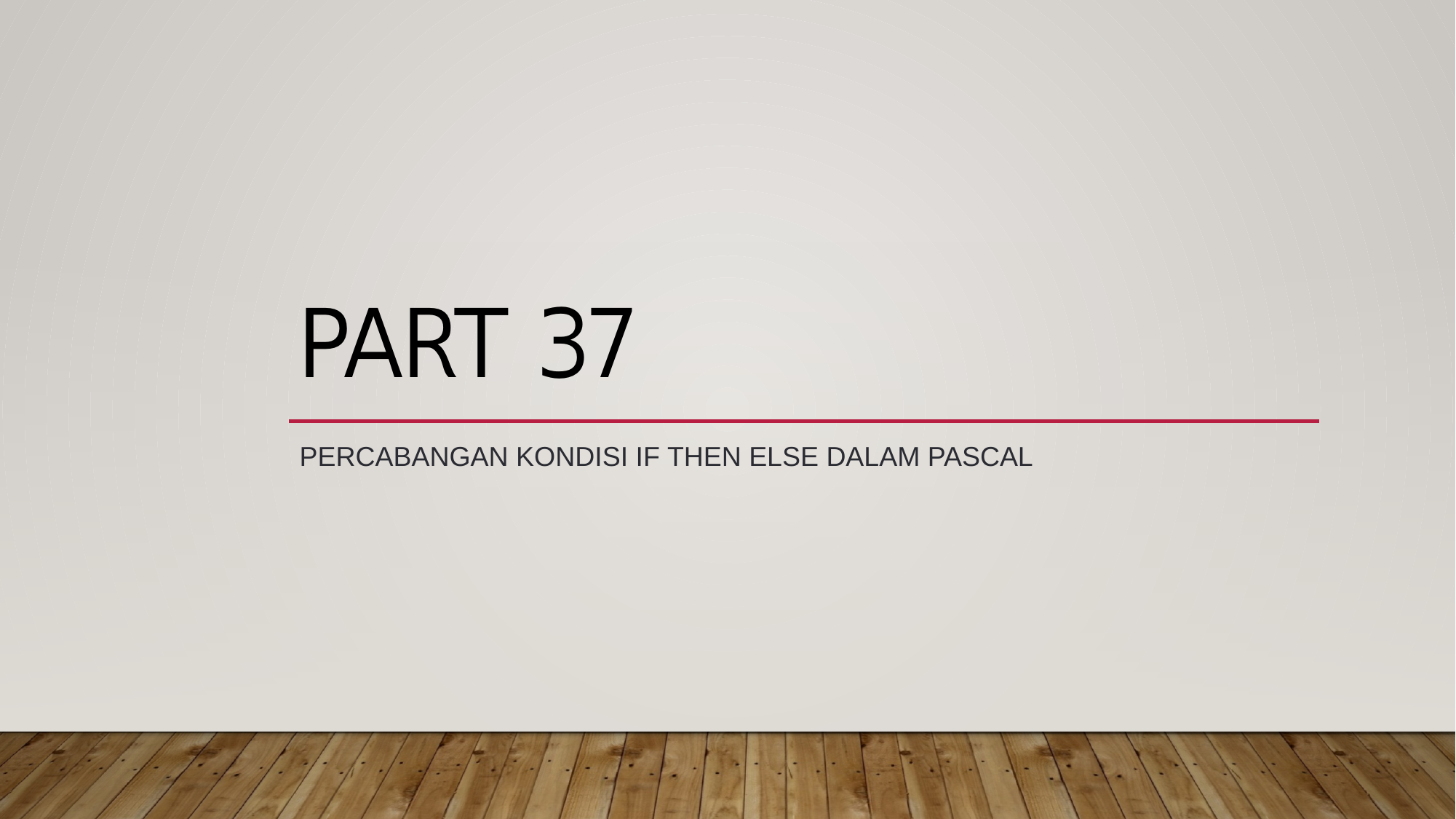

# PART 37
Percabangan Kondisi IF THEN ELSE dalam Pascal